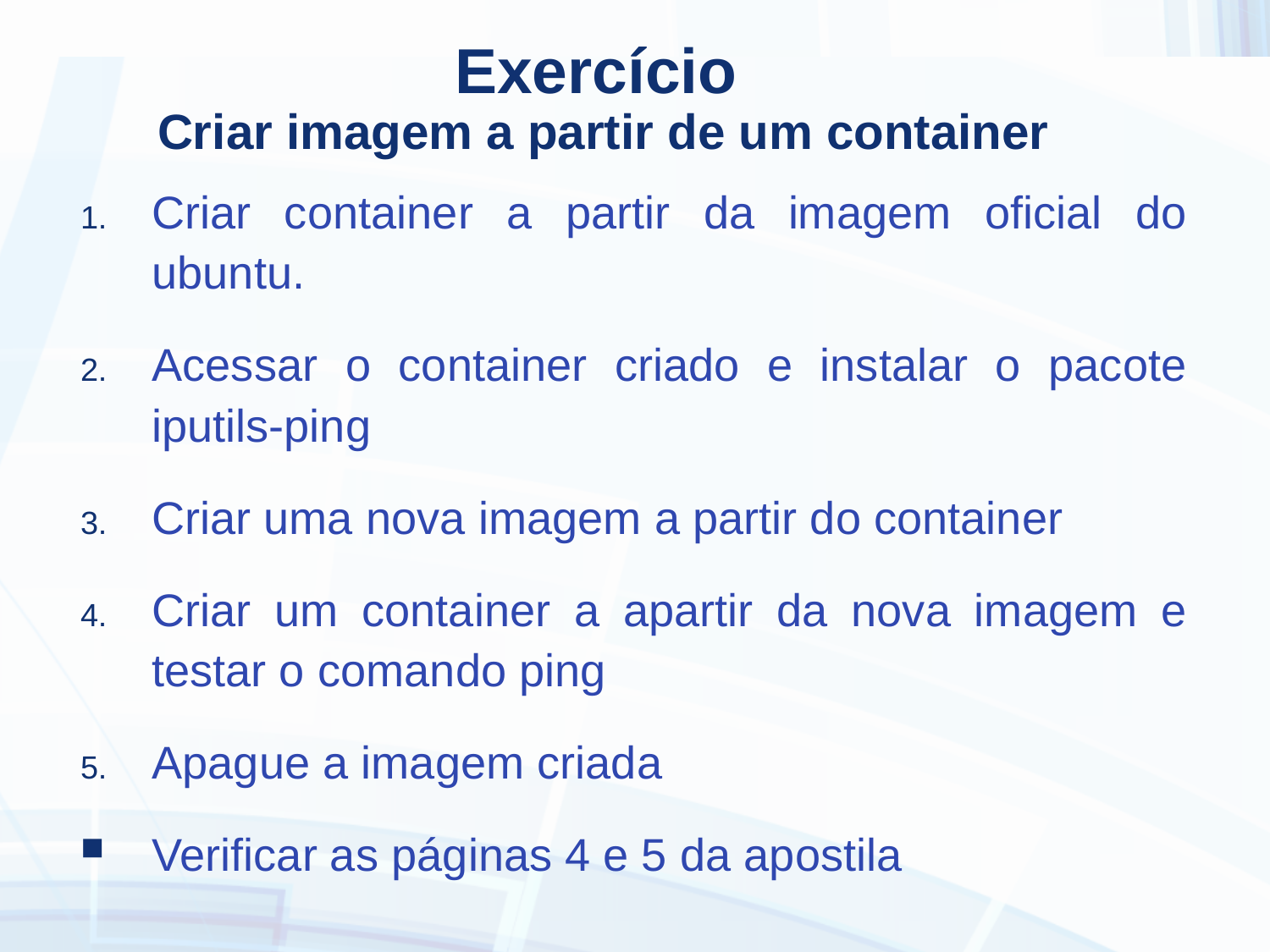

# Exercício Criar imagem a partir de um container
Criar container a partir da imagem oficial do ubuntu.
Acessar o container criado e instalar o pacote iputils-ping
Criar uma nova imagem a partir do container
Criar um container a apartir da nova imagem e testar o comando ping
Apague a imagem criada
Verificar as páginas 4 e 5 da apostila